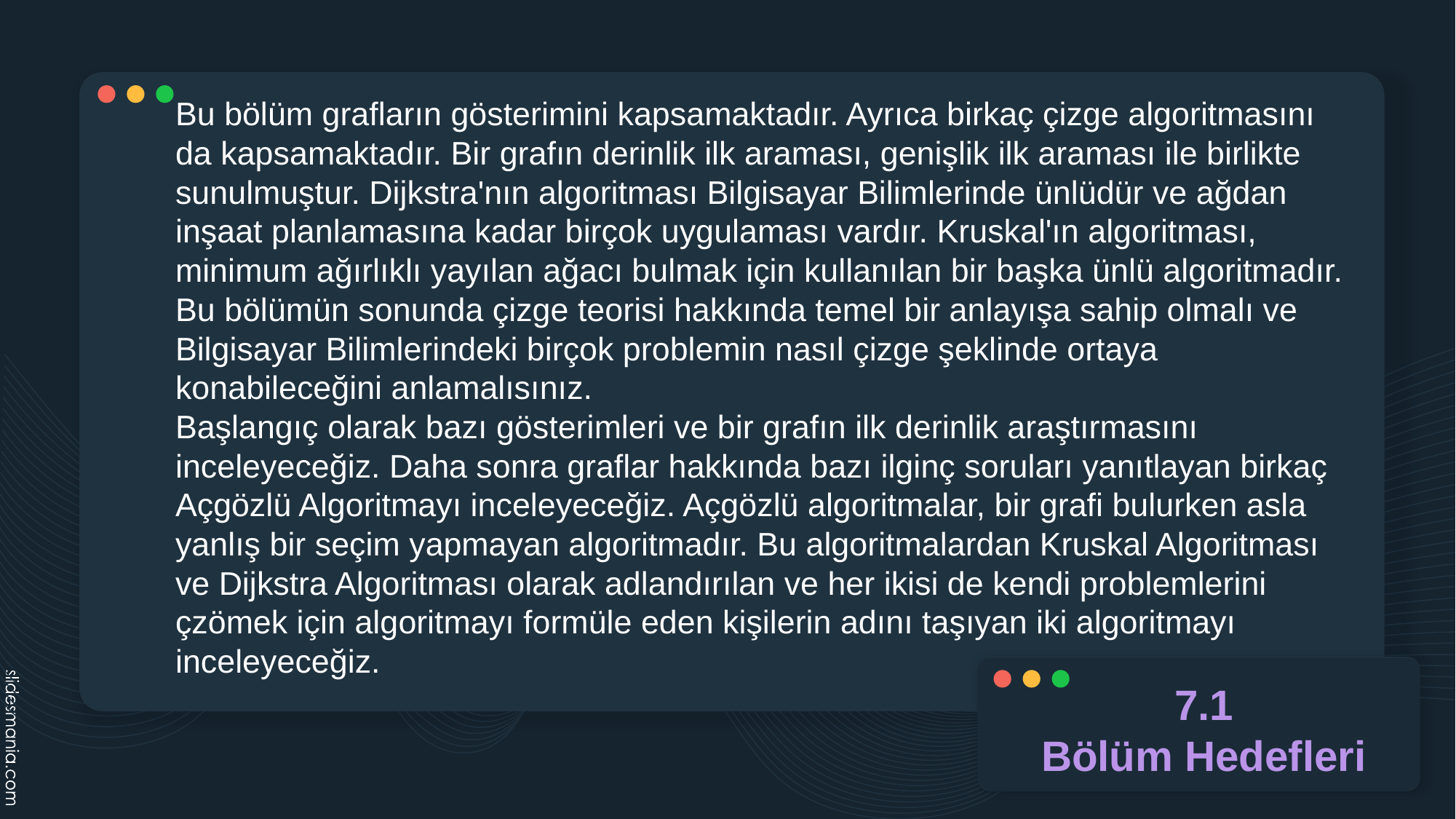

Bu bölüm grafların gösterimini kapsamaktadır. Ayrıca birkaç çizge algoritmasını da kapsamaktadır. Bir grafın derinlik ilk araması, genişlik ilk araması ile birlikte sunulmuştur. Dijkstra'nın algoritması Bilgisayar Bilimlerinde ünlüdür ve ağdan inşaat planlamasına kadar birçok uygulaması vardır. Kruskal'ın algoritması, minimum ağırlıklı yayılan ağacı bulmak için kullanılan bir başka ünlü algoritmadır. Bu bölümün sonunda çizge teorisi hakkında temel bir anlayışa sahip olmalı ve Bilgisayar Bilimlerindeki birçok problemin nasıl çizge şeklinde ortaya konabileceğini anlamalısınız.
Başlangıç olarak bazı gösterimleri ve bir grafın ilk derinlik araştırmasını inceleyeceğiz. Daha sonra graflar hakkında bazı ilginç soruları yanıtlayan birkaç Açgözlü Algoritmayı inceleyeceğiz. Açgözlü algoritmalar, bir grafi bulurken asla yanlış bir seçim yapmayan algoritmadır. Bu algoritmalardan Kruskal Algoritması ve Dijkstra Algoritması olarak adlandırılan ve her ikisi de kendi problemlerini çzömek için algoritmayı formüle eden kişilerin adını taşıyan iki algoritmayı inceleyeceğiz.
7.1
Bölüm Hedefleri